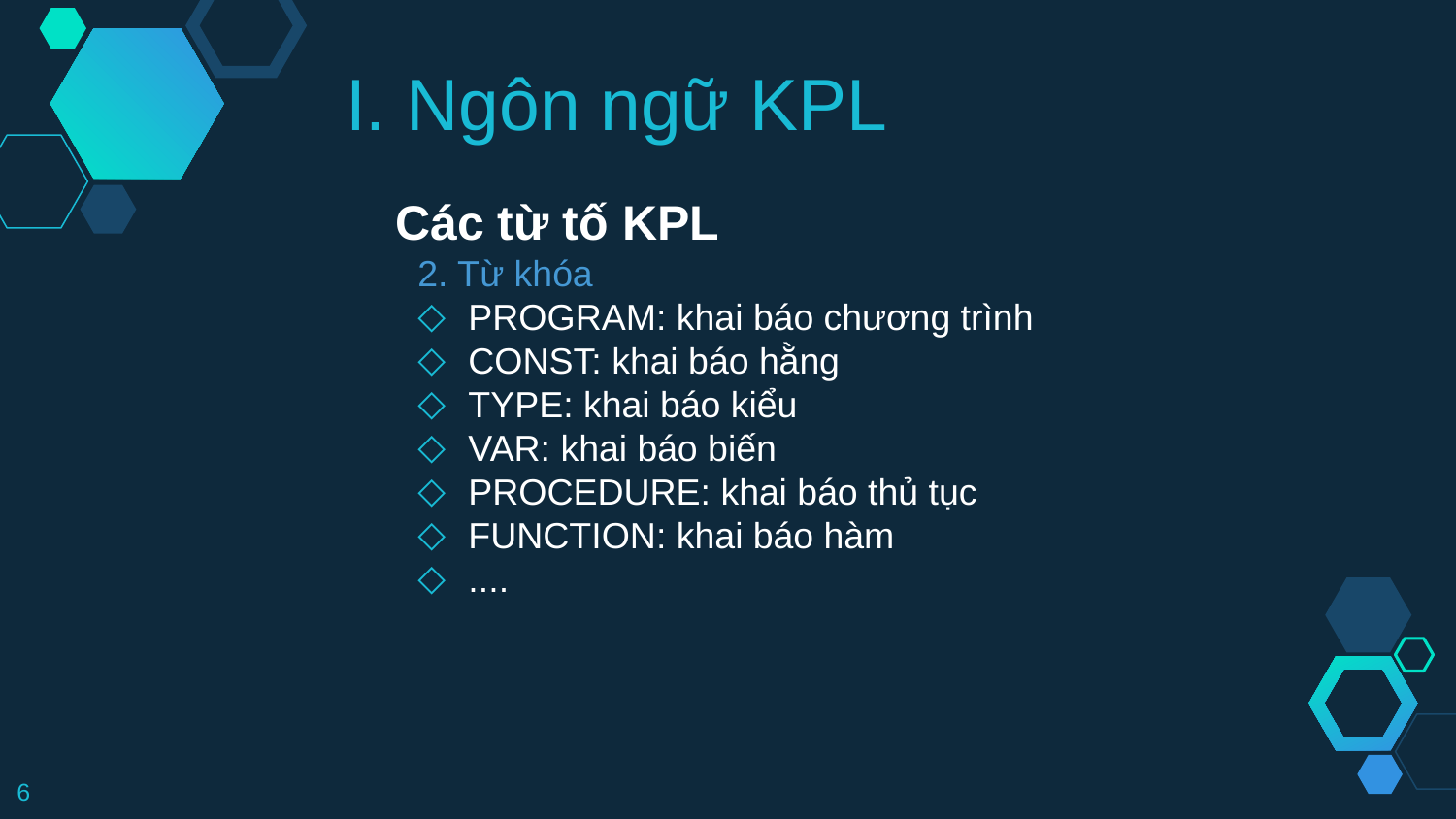

I. Ngôn ngữ KPL
Các từ tố KPL
2. Từ khóa
PROGRAM: khai báo chương trình
CONST: khai báo hằng
TYPE: khai báo kiểu
VAR: khai báo biến
PROCEDURE: khai báo thủ tục
FUNCTION: khai báo hàm
....
6